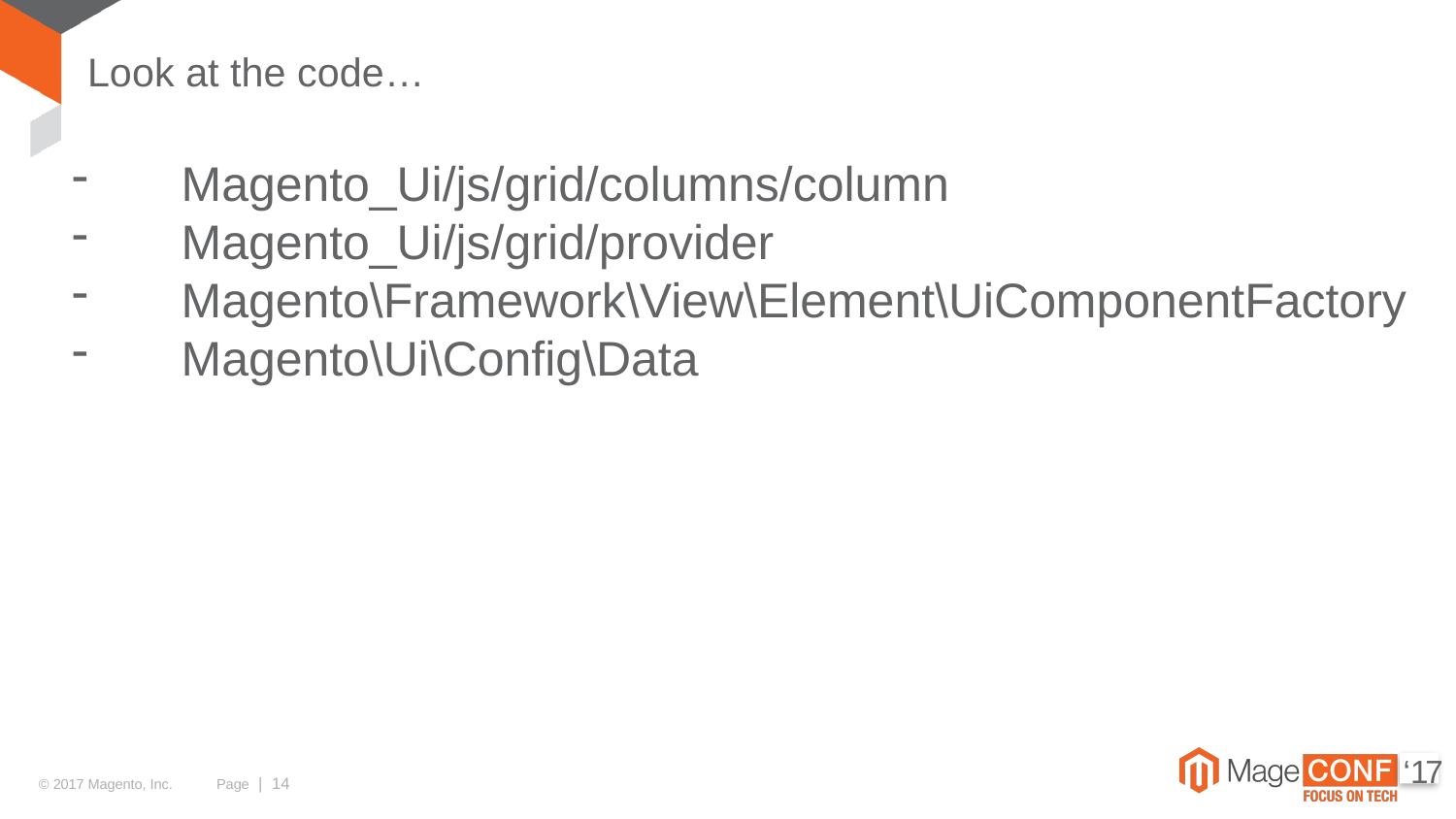

# Look at the code…

Magento_Ui/js/grid/columns/column
Magento_Ui/js/grid/provider
Magento\Framework\View\Element\UiComponentFactory
Magento\Ui\Config\Data